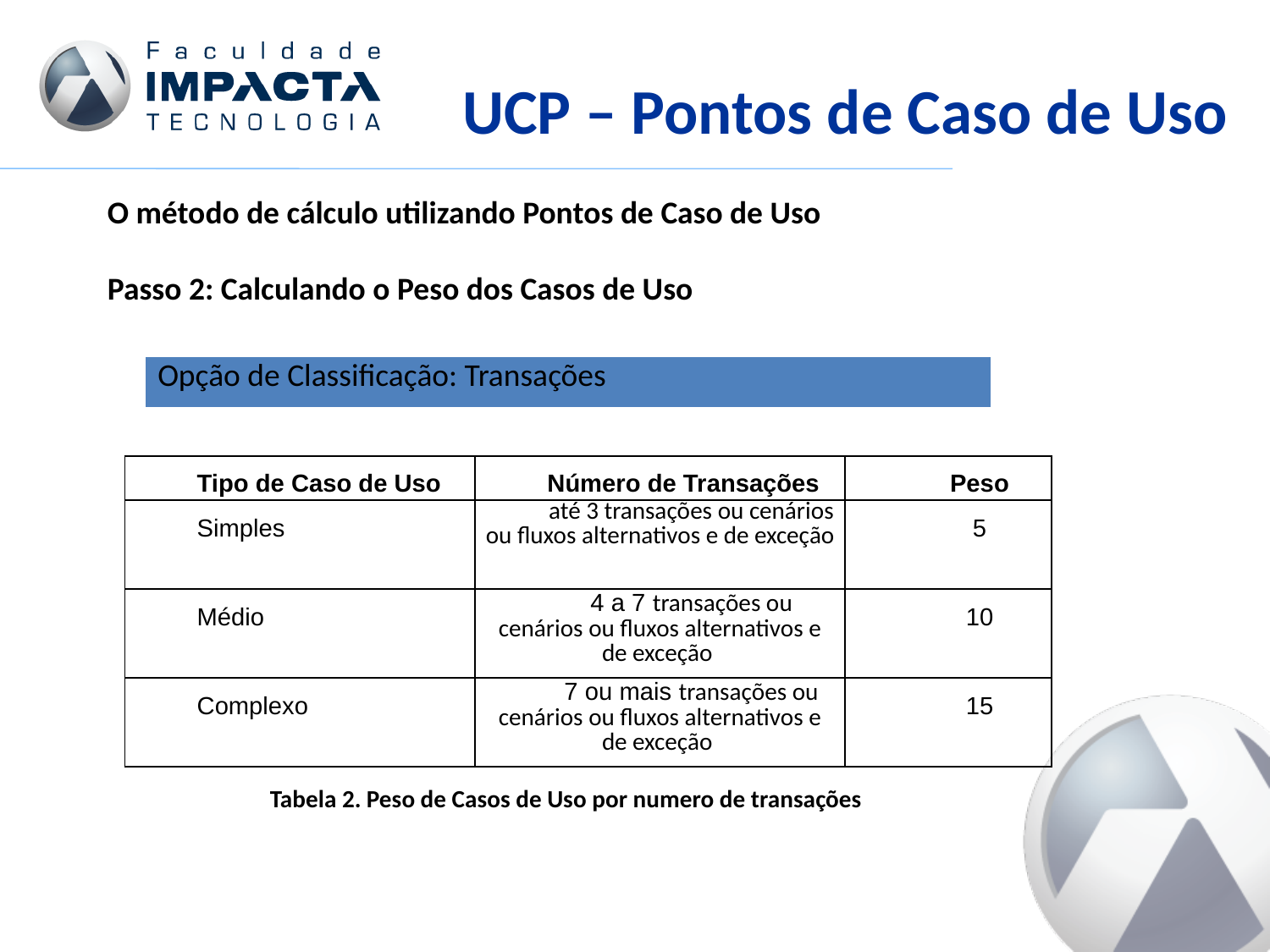

UCP – Pontos de Caso de Uso
O método de cálculo utilizando Pontos de Caso de Uso

Passo 2: Calculando o Peso dos Casos de Uso

| Opção de Classificação: Transações |
| --- |
| Tipo de Caso de Uso | Número de Transações | Peso |
| --- | --- | --- |
| Simples | até 3 transações ou cenários ou fluxos alternativos e de exceção | 5 |
| Médio | 4 a 7 transações ou cenários ou fluxos alternativos e de exceção | 10 |
| Complexo | 7 ou mais transações ou cenários ou fluxos alternativos e de exceção | 15 |
Tabela 2. Peso de Casos de Uso por numero de transações